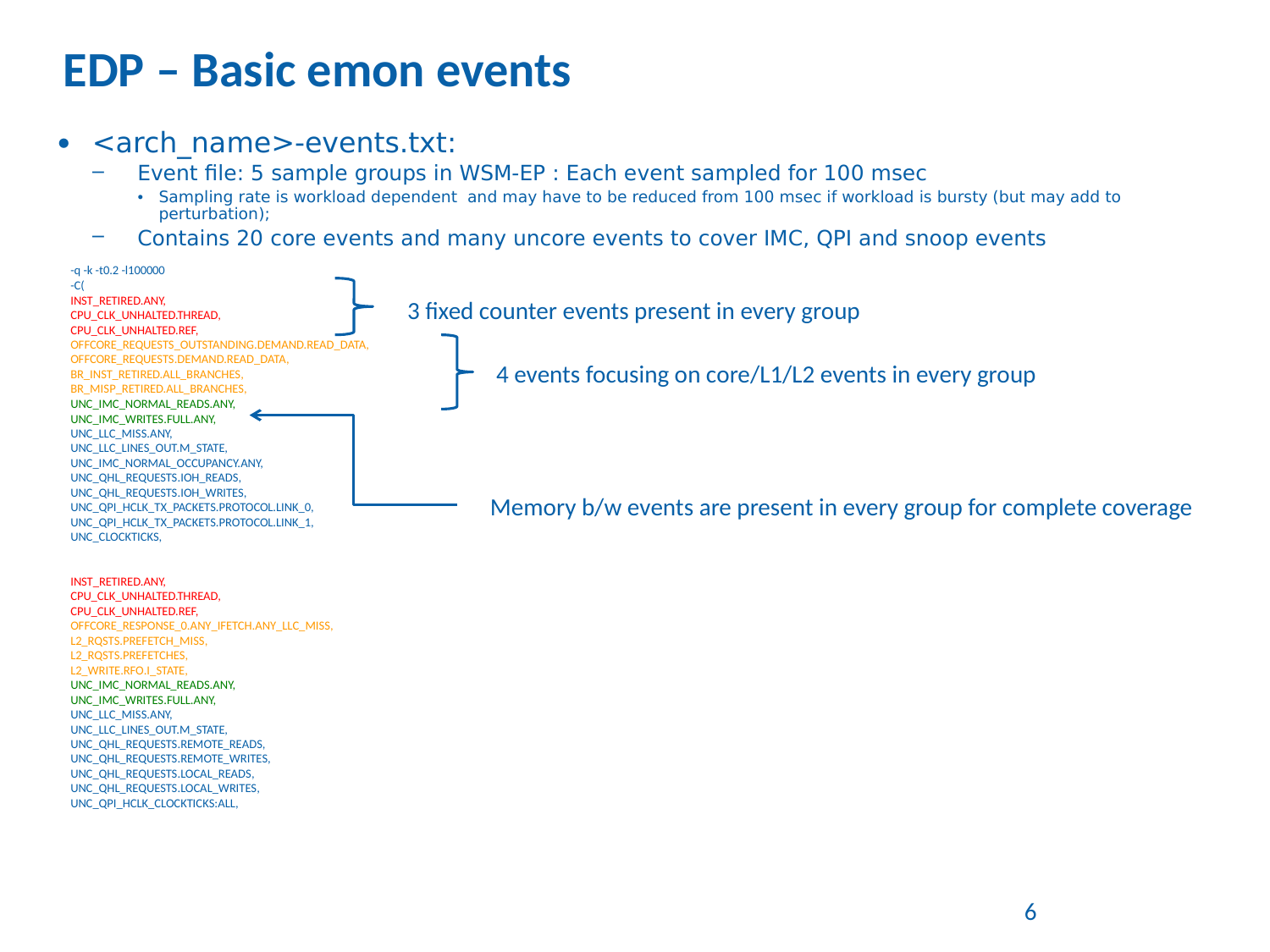

# EDP – Basic emon events
<arch_name>-events.txt:
Event file: 5 sample groups in WSM-EP : Each event sampled for 100 msec
Sampling rate is workload dependent  and may have to be reduced from 100 msec if workload is bursty (but may add to perturbation);
Contains 20 core events and many uncore events to cover IMC, QPI and snoop events
-q -k -t0.2 -l100000
-C(
INST_RETIRED.ANY,
CPU_CLK_UNHALTED.THREAD,
CPU_CLK_UNHALTED.REF,
OFFCORE_REQUESTS_OUTSTANDING.DEMAND.READ_DATA,
OFFCORE_REQUESTS.DEMAND.READ_DATA,
BR_INST_RETIRED.ALL_BRANCHES,
BR_MISP_RETIRED.ALL_BRANCHES,
UNC_IMC_NORMAL_READS.ANY,
UNC_IMC_WRITES.FULL.ANY,
UNC_LLC_MISS.ANY,
UNC_LLC_LINES_OUT.M_STATE,
UNC_IMC_NORMAL_OCCUPANCY.ANY,
UNC_QHL_REQUESTS.IOH_READS,
UNC_QHL_REQUESTS.IOH_WRITES,
UNC_QPI_HCLK_TX_PACKETS.PROTOCOL.LINK_0,
UNC_QPI_HCLK_TX_PACKETS.PROTOCOL.LINK_1,
UNC_CLOCKTICKS,

INST_RETIRED.ANY,
CPU_CLK_UNHALTED.THREAD,
CPU_CLK_UNHALTED.REF,
OFFCORE_RESPONSE_0.ANY_IFETCH.ANY_LLC_MISS,
L2_RQSTS.PREFETCH_MISS,
L2_RQSTS.PREFETCHES,
L2_WRITE.RFO.I_STATE,
UNC_IMC_NORMAL_READS.ANY,
UNC_IMC_WRITES.FULL.ANY,
UNC_LLC_MISS.ANY,
UNC_LLC_LINES_OUT.M_STATE,
UNC_QHL_REQUESTS.REMOTE_READS,
UNC_QHL_REQUESTS.REMOTE_WRITES,
UNC_QHL_REQUESTS.LOCAL_READS,
UNC_QHL_REQUESTS.LOCAL_WRITES,
UNC_QPI_HCLK_CLOCKTICKS:ALL,

3 fixed counter events present in every group

4 events focusing on core/L1/L2 events in every group
Memory b/w events are present in every group for complete coverage
6